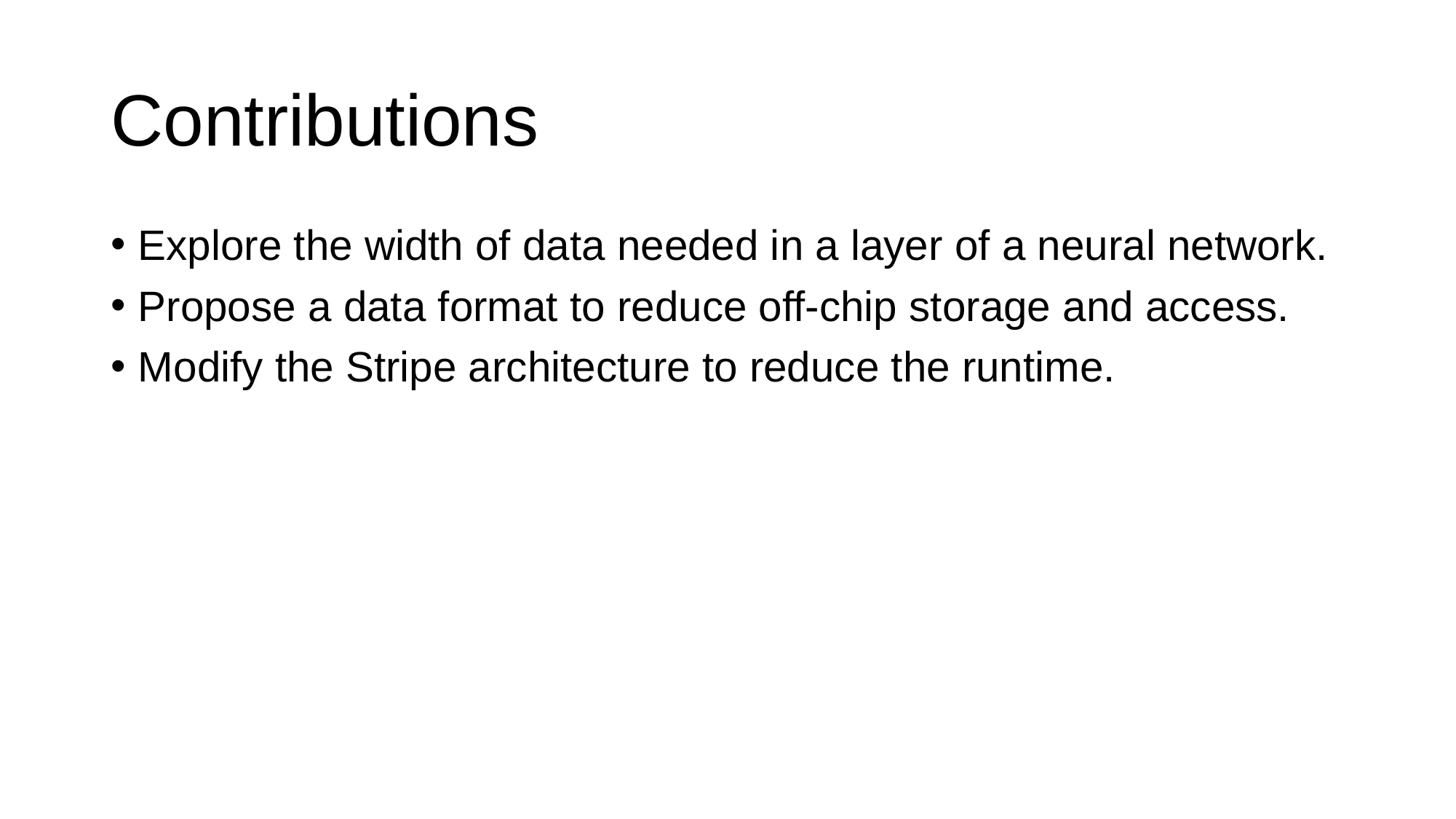

# Contributions
Explore the width of data needed in a layer of a neural network.
Propose a data format to reduce off-chip storage and access.
Modify the Stripe architecture to reduce the runtime.